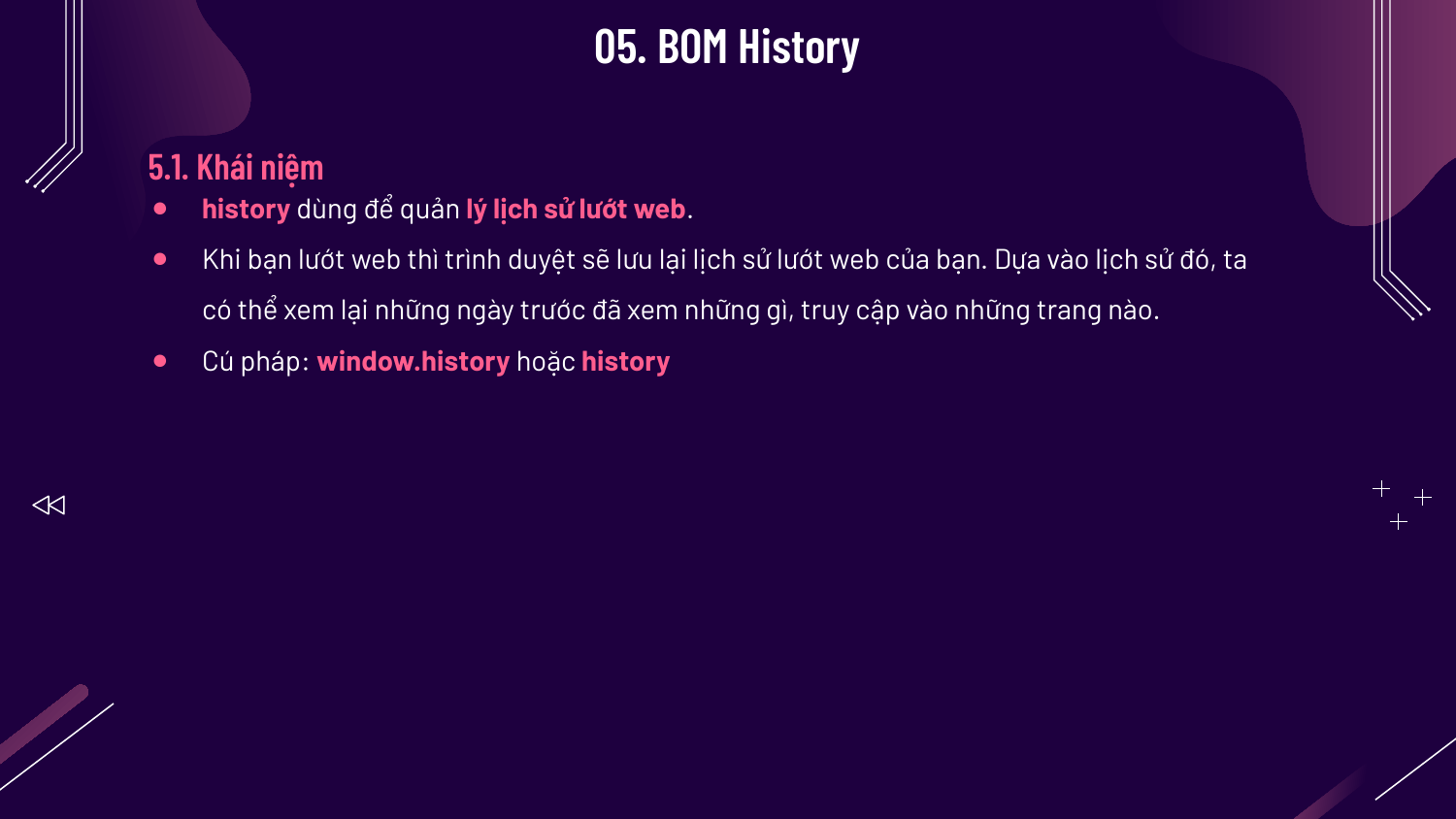

# 05. BOM History
5.1. Khái niệm
history dùng để quản lý lịch sử lướt web.
Khi bạn lướt web thì trình duyệt sẽ lưu lại lịch sử lướt web của bạn. Dựa vào lịch sử đó, ta có thể xem lại những ngày trước đã xem những gì, truy cập vào những trang nào.
Cú pháp: window.history hoặc history